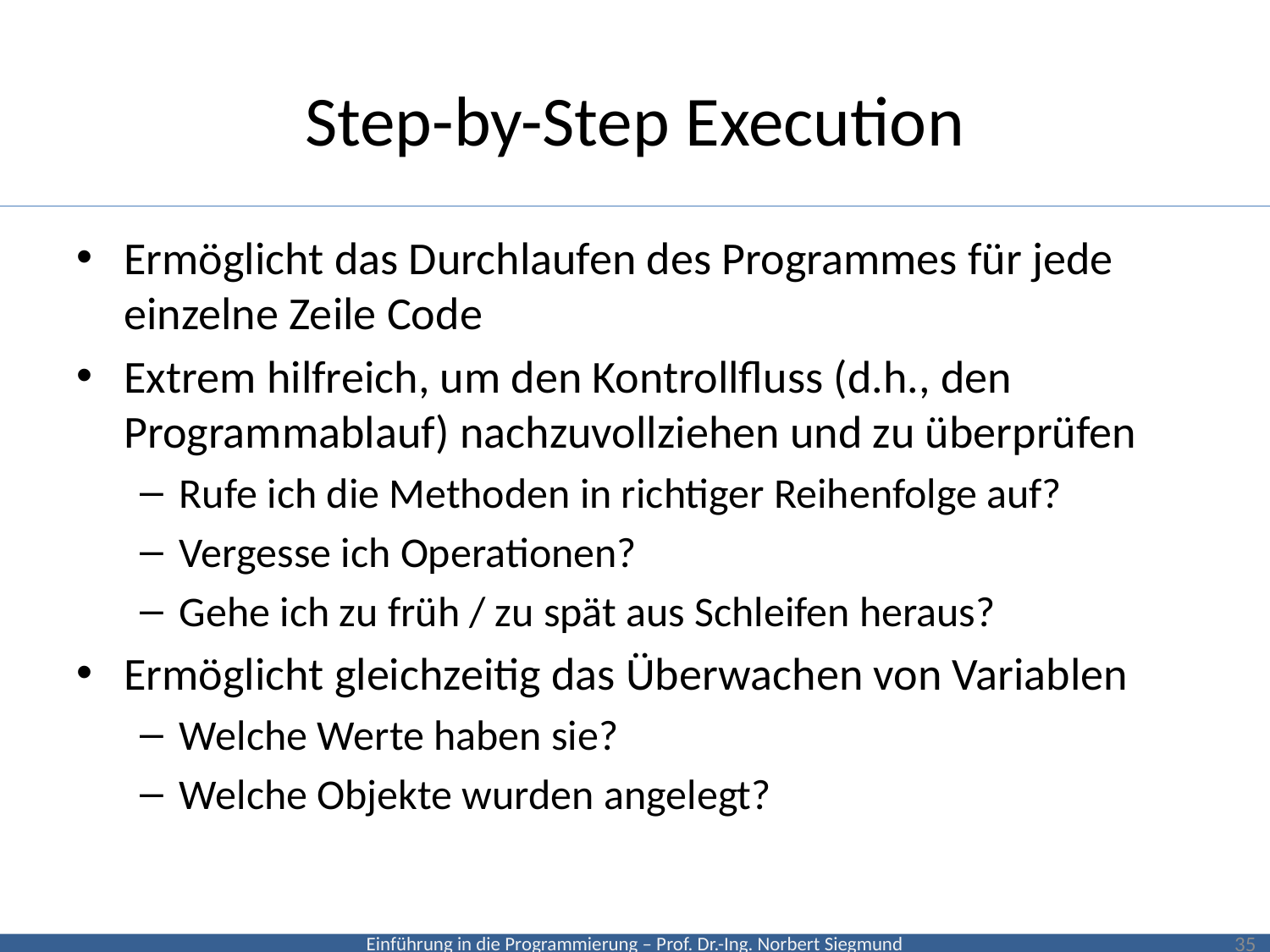

# Step-by-Step Execution
Ermöglicht das Durchlaufen des Programmes für jede einzelne Zeile Code
Extrem hilfreich, um den Kontrollfluss (d.h., den Programmablauf) nachzuvollziehen und zu überprüfen
Rufe ich die Methoden in richtiger Reihenfolge auf?
Vergesse ich Operationen?
Gehe ich zu früh / zu spät aus Schleifen heraus?
Ermöglicht gleichzeitig das Überwachen von Variablen
Welche Werte haben sie?
Welche Objekte wurden angelegt?
35